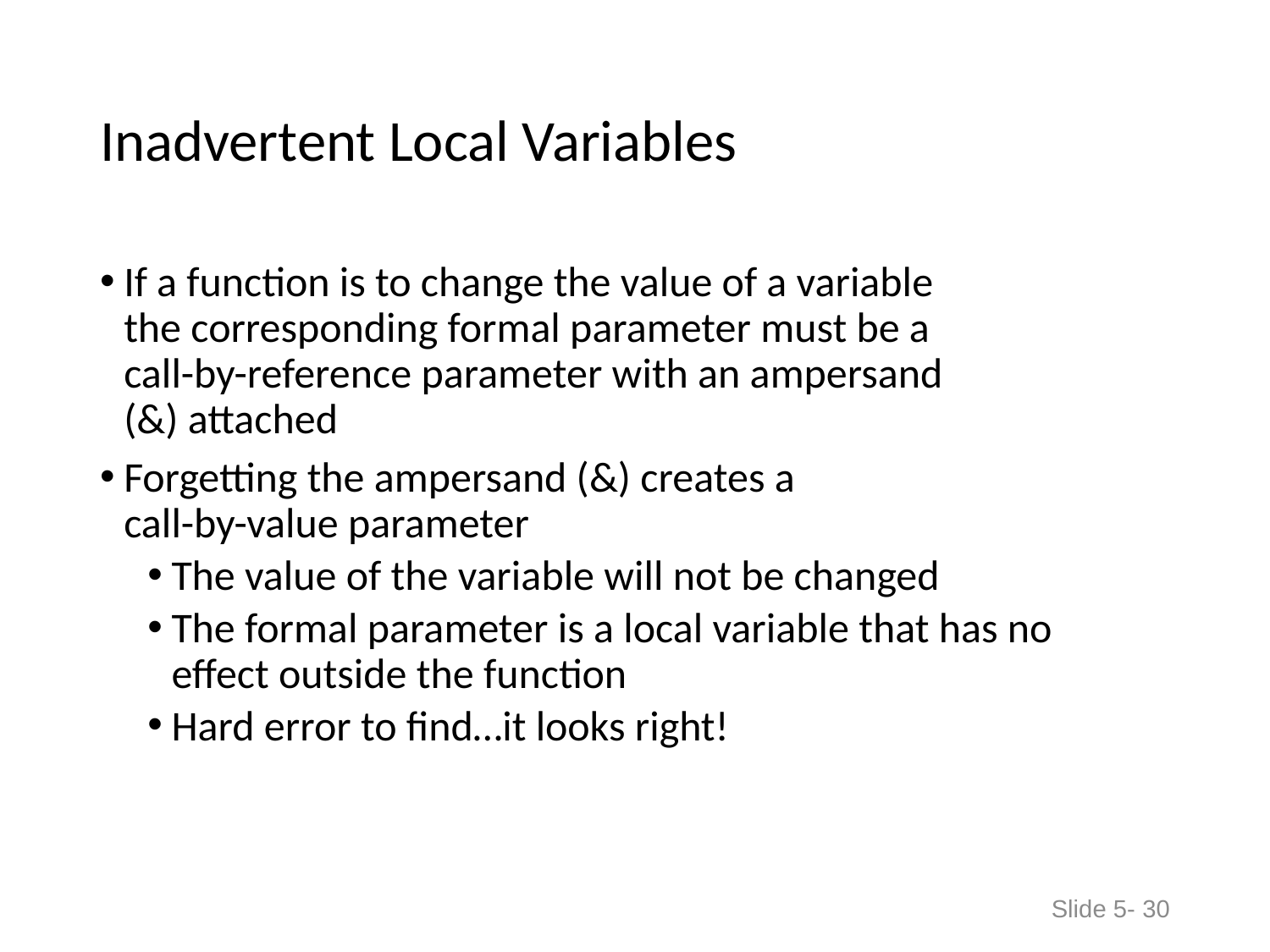

# Inadvertent Local Variables
If a function is to change the value of a variable
the corresponding formal parameter must be a
call-by-reference parameter with an ampersand
(&) attached
Forgetting the ampersand (&) creates a
call-by-value parameter
The value of the variable will not be changed
The formal parameter is a local variable that has no
effect outside the function
Hard error to find…it looks right!
Slide 5- 30